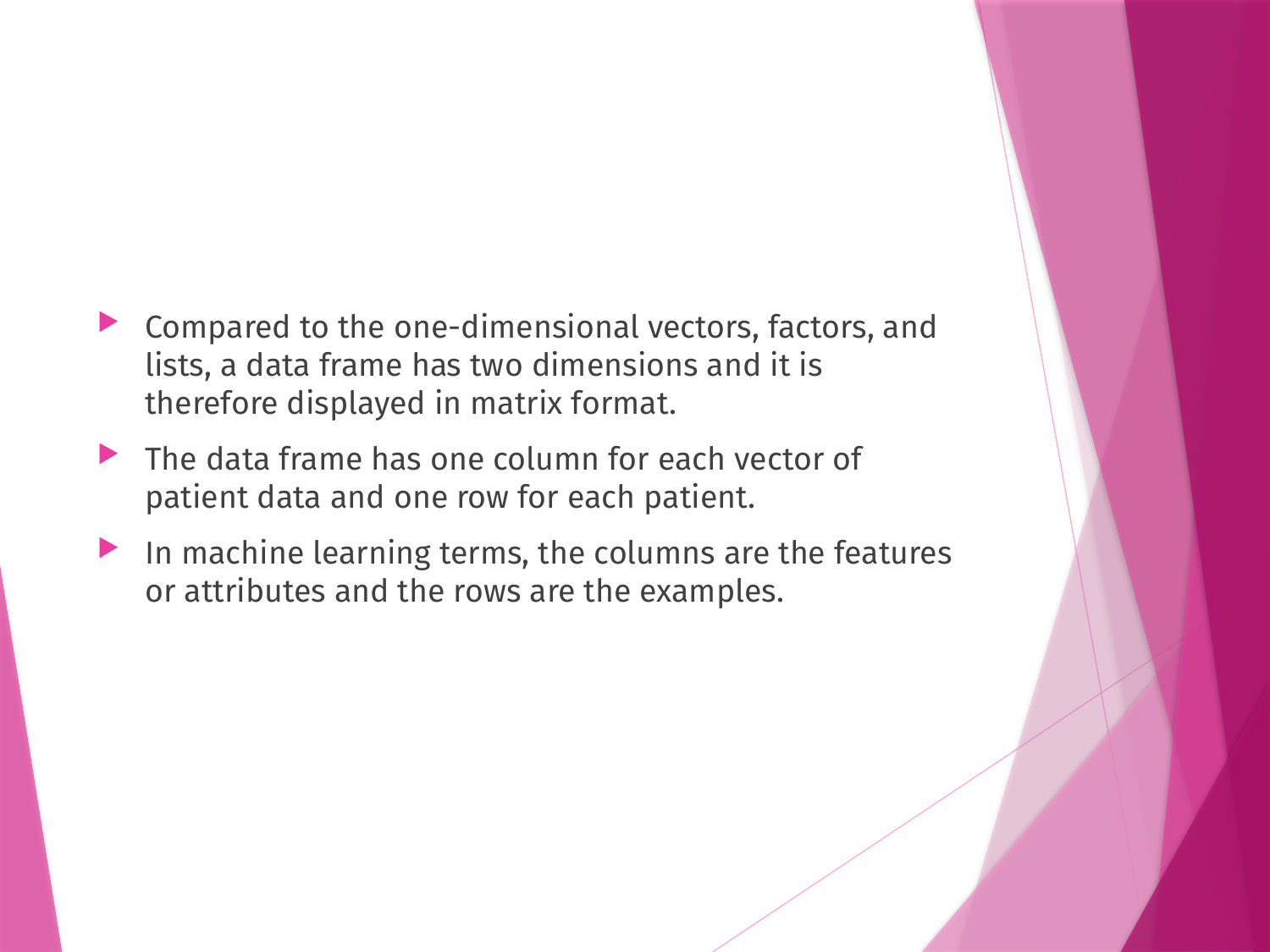

#
Compared to the one-dimensional vectors, factors, and lists, a data frame has two dimensions and it is therefore displayed in matrix format.
The data frame has one column for each vector of patient data and one row for each patient.
In machine learning terms, the columns are the features or attributes and the rows are the examples.